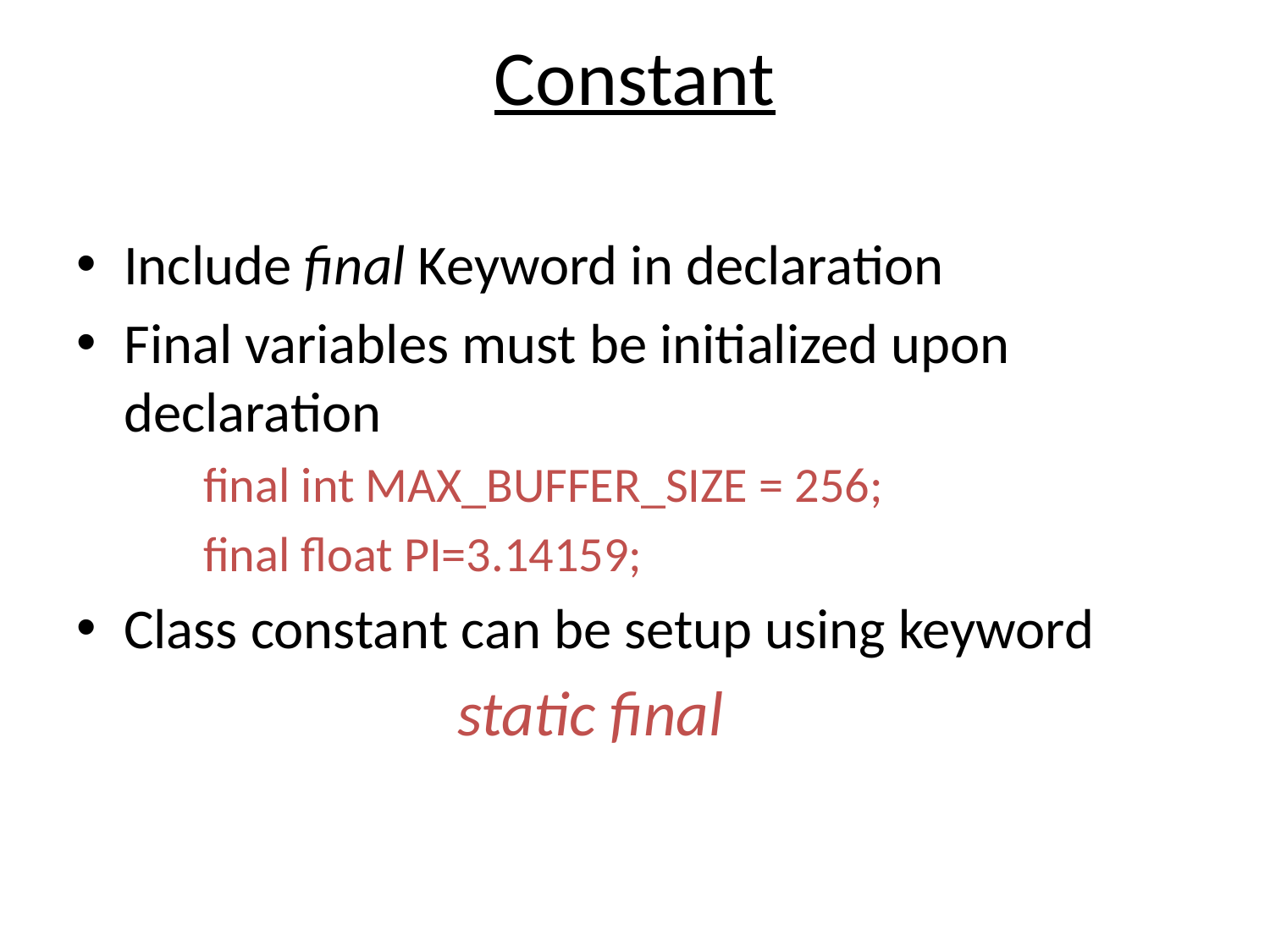

# Constant
Include final Keyword in declaration
Final variables must be initialized upon declaration
final int MAX_BUFFER_SIZE = 256;
final float PI=3.14159;
Class constant can be setup using keyword
static final